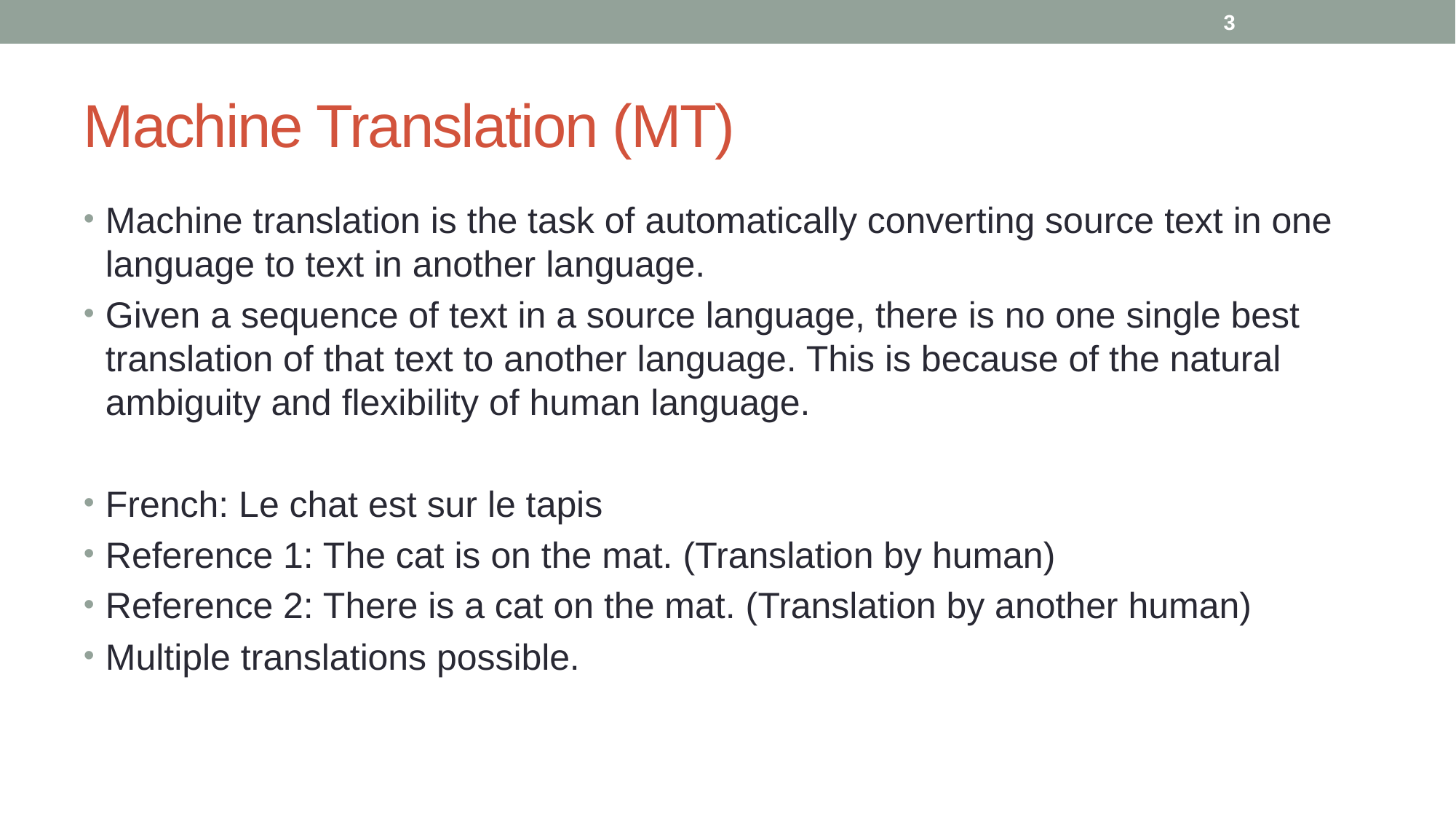

3
# Machine Translation (MT)
Machine translation is the task of automatically converting source text in one language to text in another language.
Given a sequence of text in a source language, there is no one single best translation of that text to another language. This is because of the natural ambiguity and flexibility of human language.

French: Le chat est sur le tapis
Reference 1: The cat is on the mat. (Translation by human)
Reference 2: There is a cat on the mat. (Translation by another human)
Multiple translations possible.